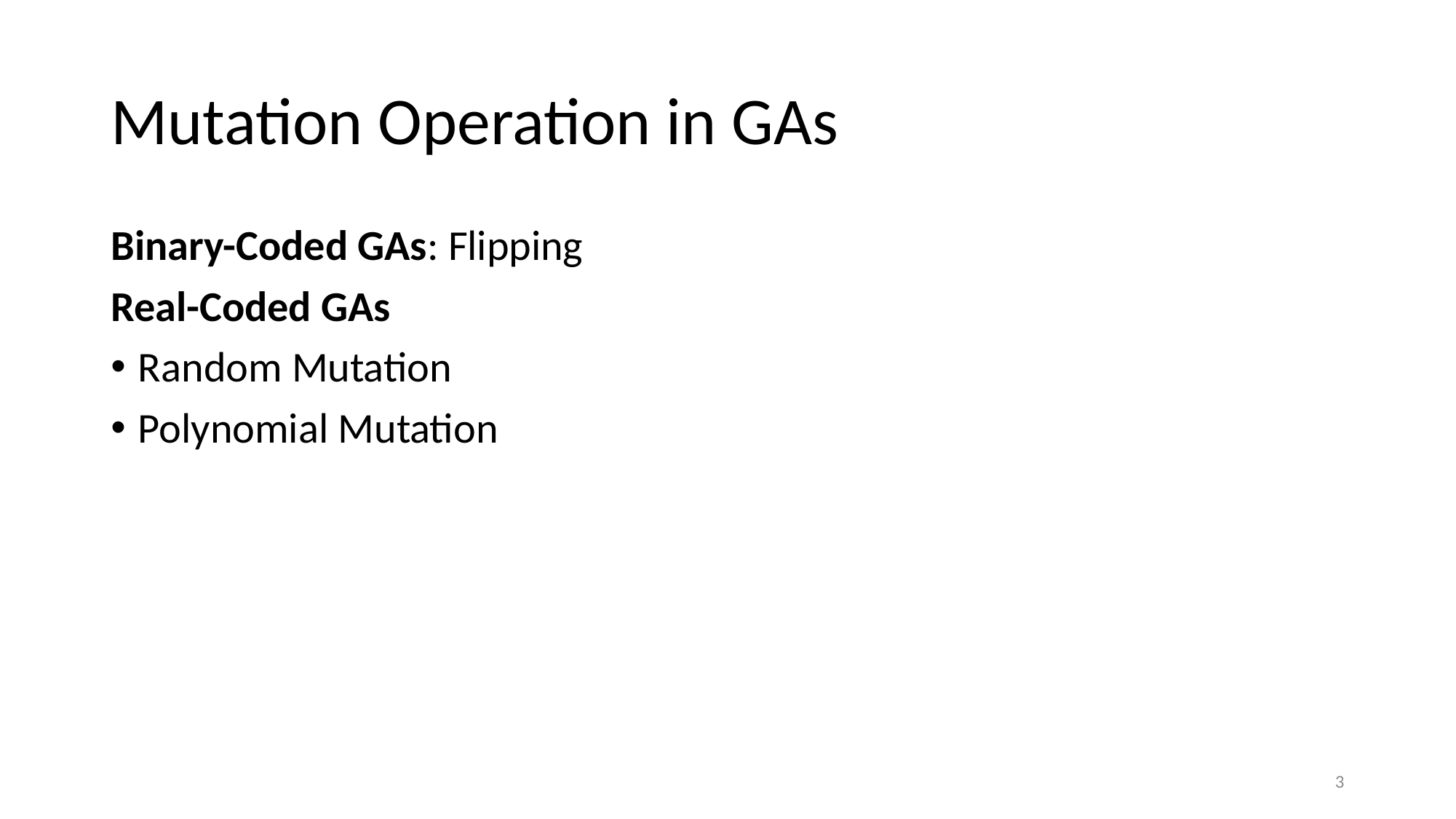

# Mutation Operation in GAs
Binary-Coded GAs: Flipping
Real-Coded GAs
Random Mutation
Polynomial Mutation
3